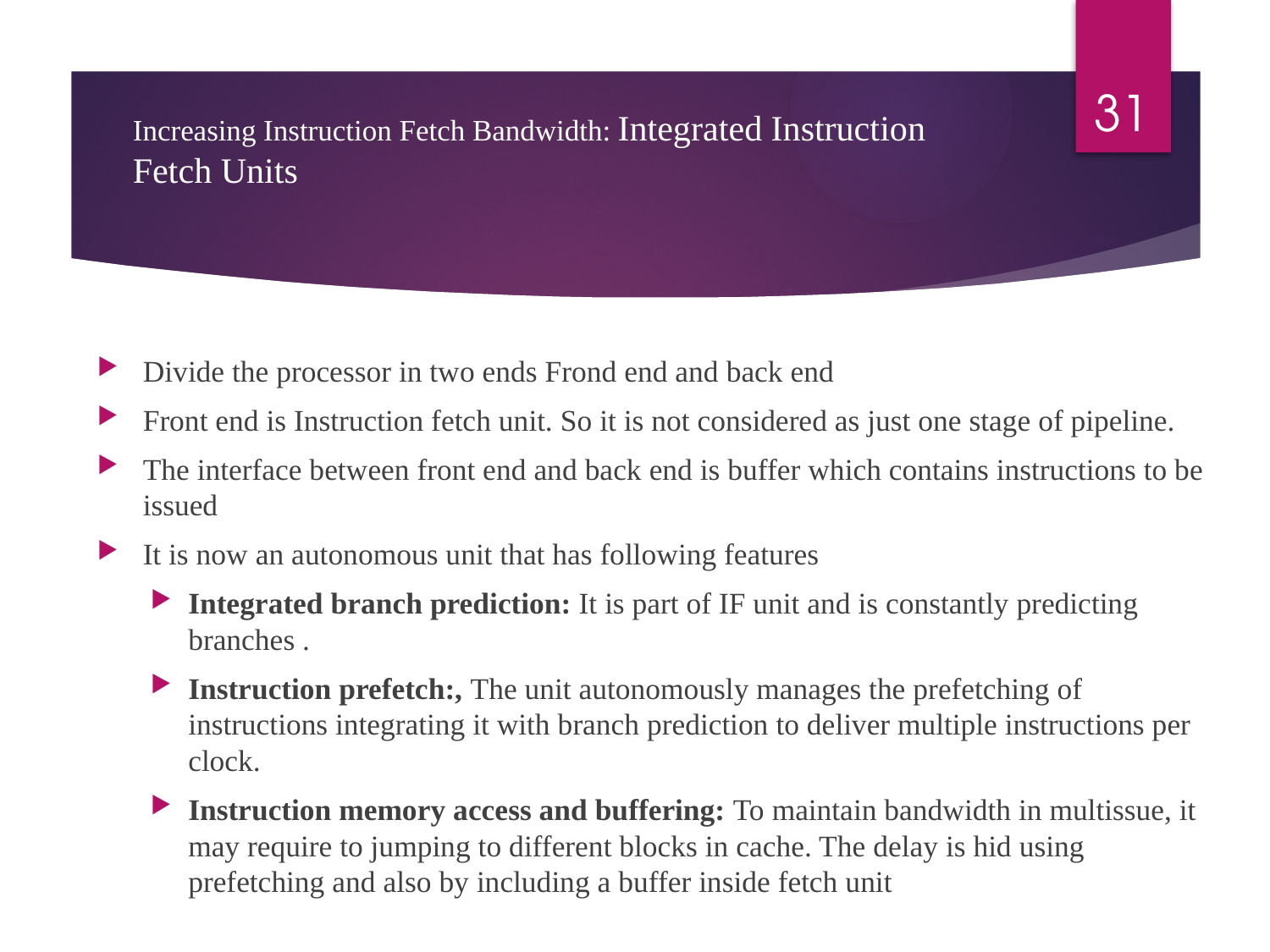

31
# Increasing Instruction Fetch Bandwidth: Integrated Instruction Fetch Units
Divide the processor in two ends Frond end and back end
Front end is Instruction fetch unit. So it is not considered as just one stage of pipeline.
The interface between front end and back end is buffer which contains instructions to be issued
It is now an autonomous unit that has following features
Integrated branch prediction: It is part of IF unit and is constantly predicting branches .
Instruction prefetch:, The unit autonomously manages the prefetching of instructions integrating it with branch prediction to deliver multiple instructions per clock.
Instruction memory access and buffering: To maintain bandwidth in multissue, it may require to jumping to different blocks in cache. The delay is hid using prefetching and also by including a buffer inside fetch unit